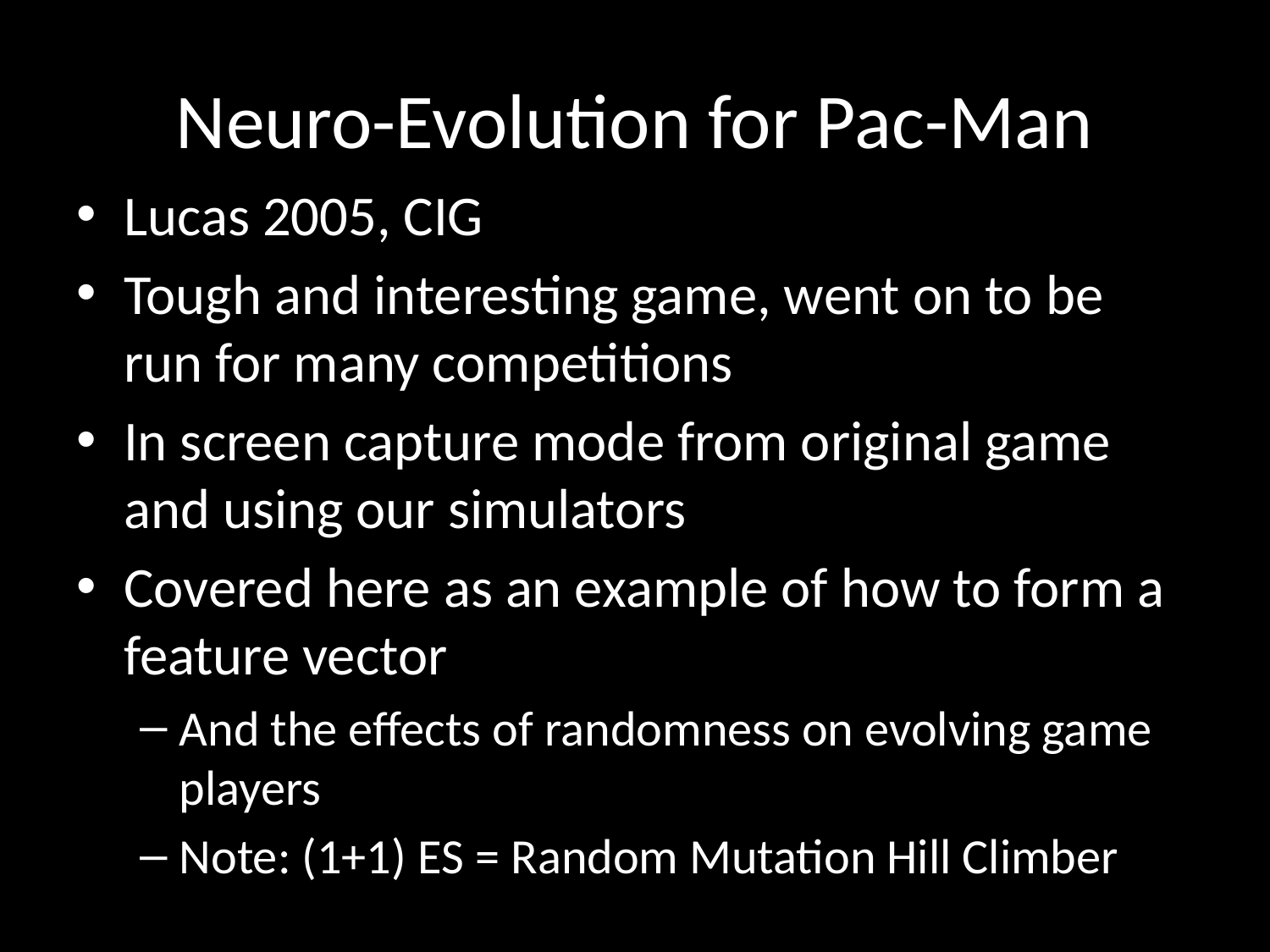

# Neuro-Evolution for Pac-Man
Lucas 2005, CIG
Tough and interesting game, went on to be run for many competitions
In screen capture mode from original game and using our simulators
Covered here as an example of how to form a feature vector
And the effects of randomness on evolving game players
Note: (1+1) ES = Random Mutation Hill Climber